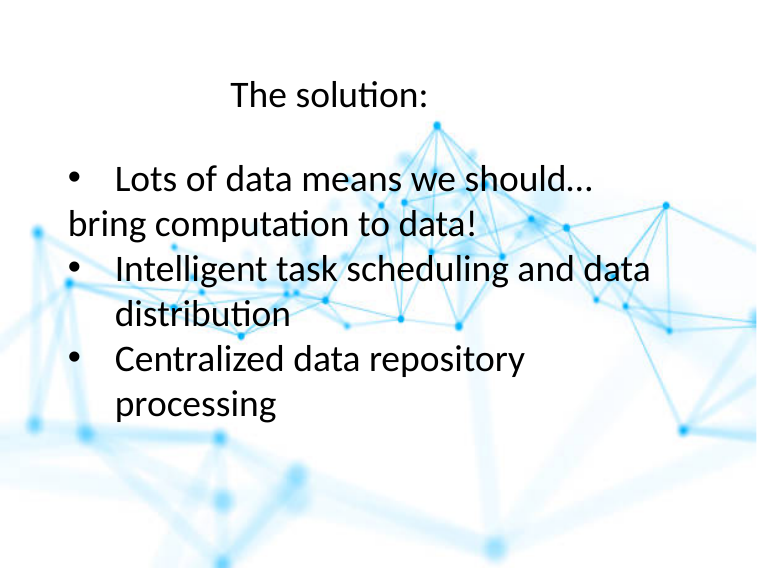

The solution:
Lots of data means we should…
bring computation to data!
Intelligent task scheduling and data distribution
Centralized data repository processing